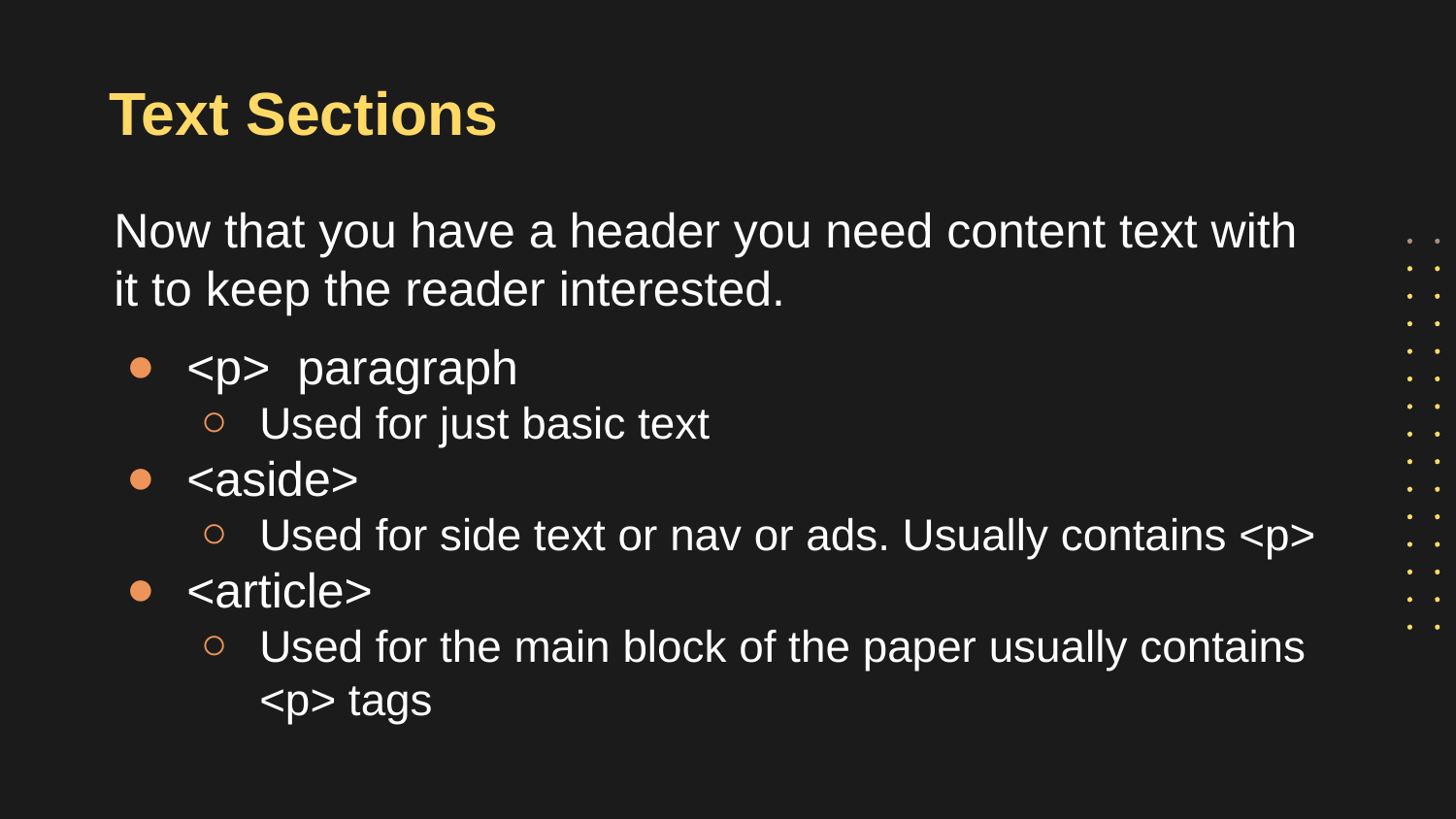

# Text Sections
Now that you have a header you need content text with it to keep the reader interested.
<p>  paragraph
Used for just basic text
<aside>
Used for side text or nav or ads. Usually contains <p>
<article>
Used for the main block of the paper usually contains <p> tags